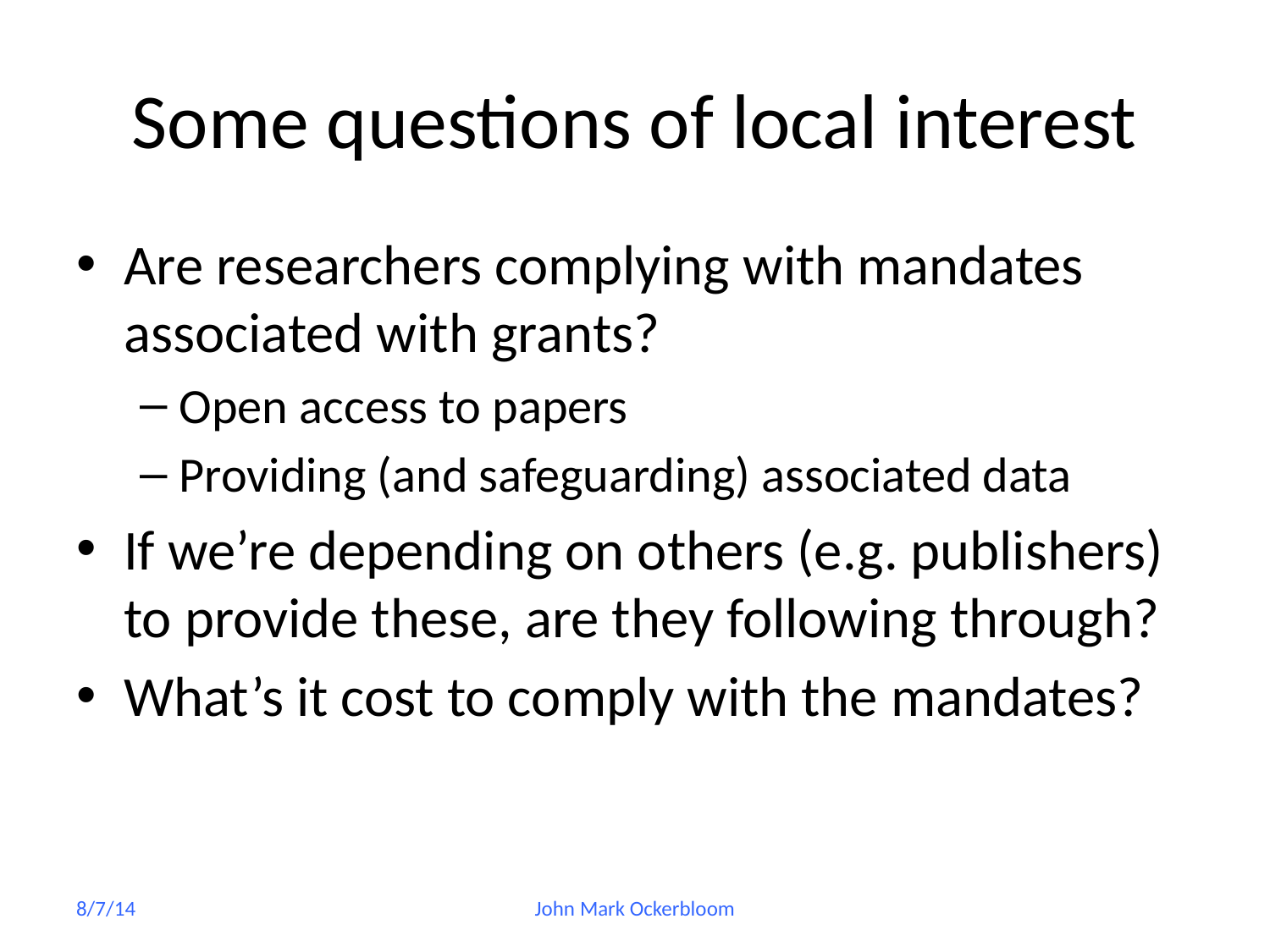

# Some questions of local interest
Are researchers complying with mandates associated with grants?
Open access to papers
Providing (and safeguarding) associated data
If we’re depending on others (e.g. publishers) to provide these, are they following through?
What’s it cost to comply with the mandates?
8/7/14
John Mark Ockerbloom